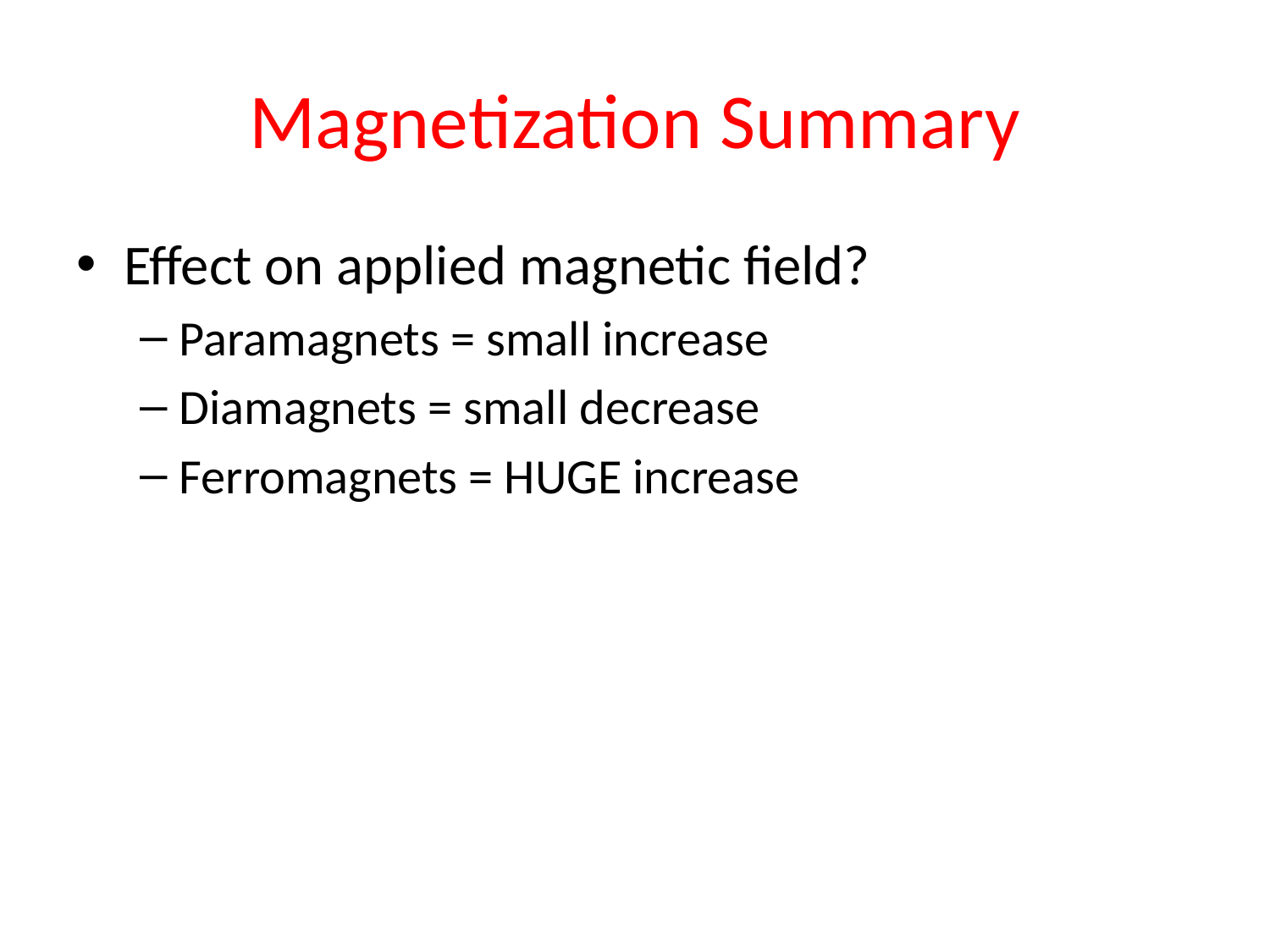

# Magnetization Summary
Effect on applied magnetic field?
Paramagnets = small increase
Diamagnets = small decrease
Ferromagnets = HUGE increase